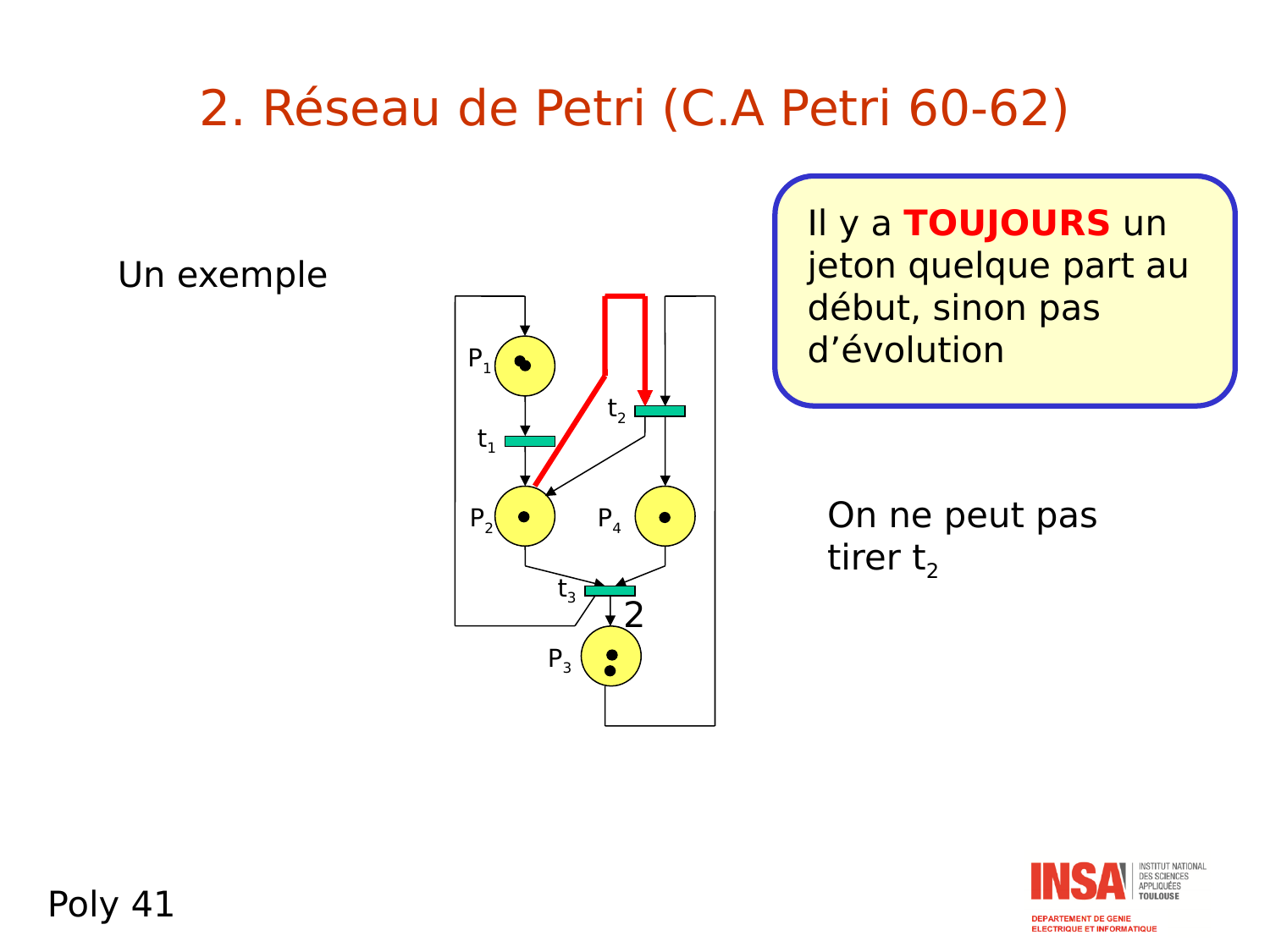

# 2. Réseau de Petri (C.A Petri 60-62)

Il y a TOUJOURS un jeton quelque part au début, sinon pas d’évolution
Un exemple

On ne peut pas tirer t2

P1

t2

t1

P2
P4

t3

2

P3

Poly 41